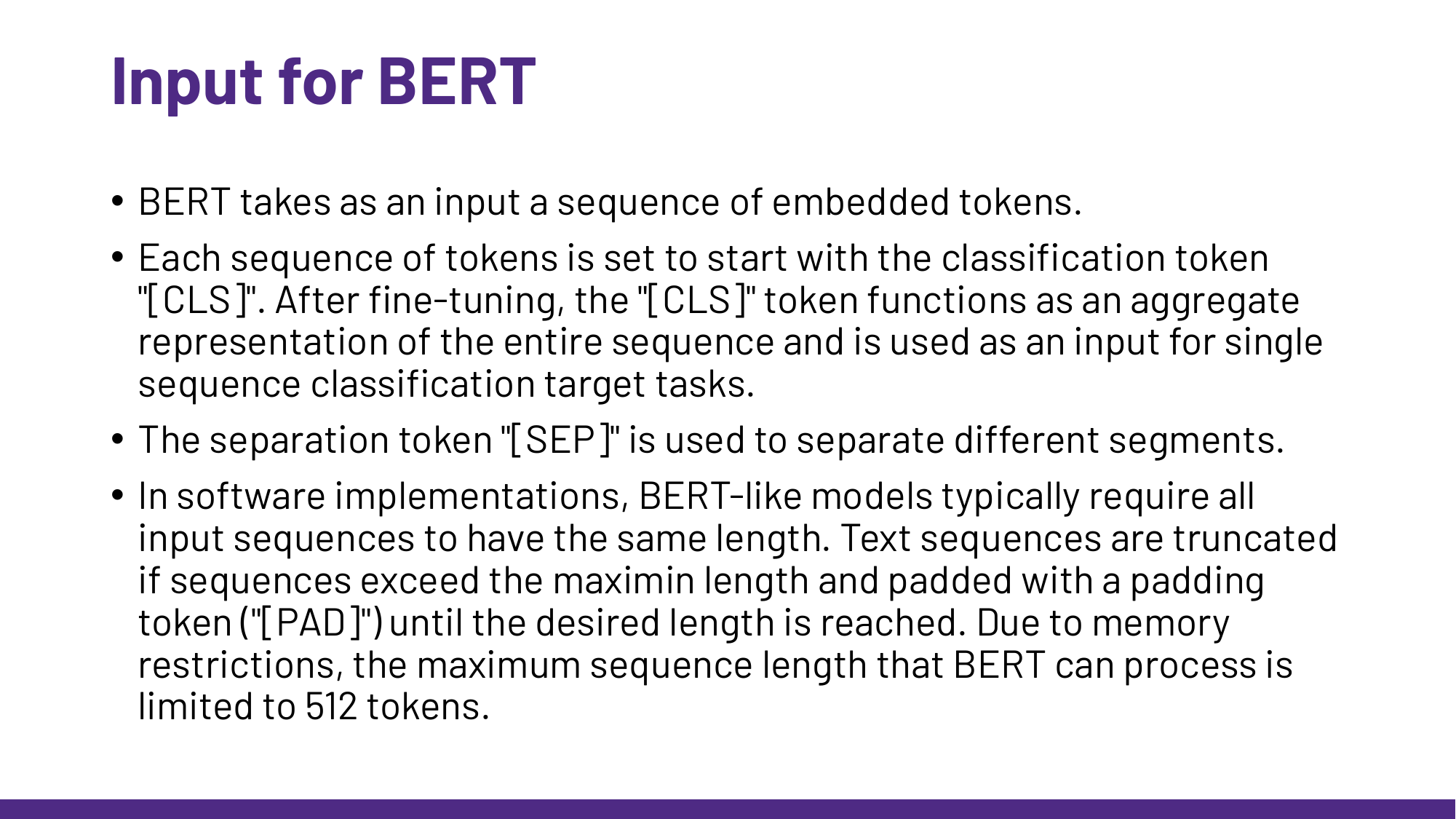

# Input for BERT
BERT takes as an input a sequence of embedded tokens.
Each sequence of tokens is set to start with the classification token "[CLS]". After fine-tuning, the "[CLS]" token functions as an aggregate representation of the entire sequence and is used as an input for single sequence classification target tasks.
The separation token "[SEP]" is used to separate different segments.
In software implementations, BERT-like models typically require all input sequences to have the same length. Text sequences are truncated if sequences exceed the maximin length and padded with a padding token ("[PAD]") until the desired length is reached. Due to memory restrictions, the maximum sequence length that BERT can process is limited to 512 tokens.